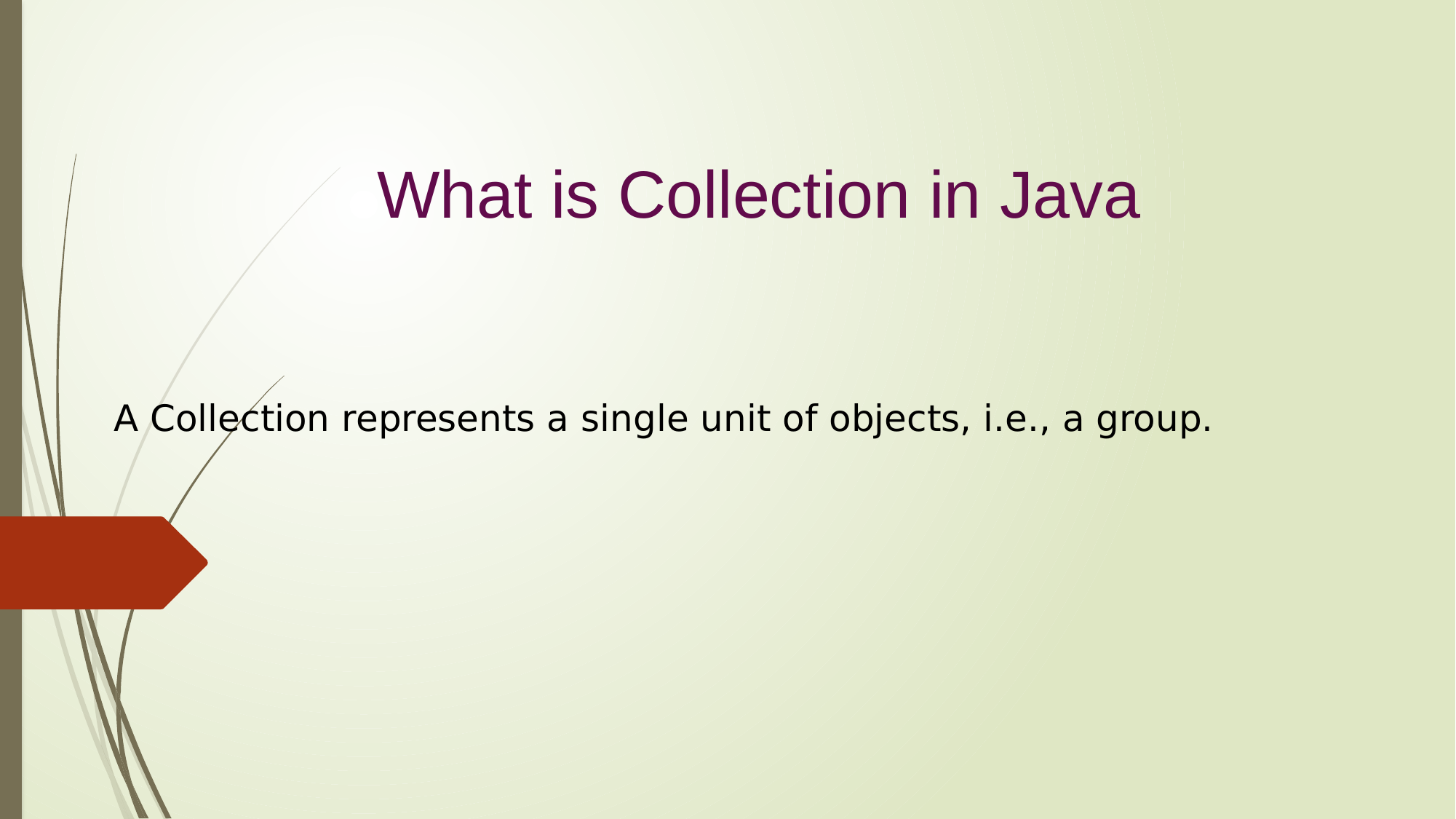

What is Collection in Java

A Collection represents a single unit of objects, i.e., a group.